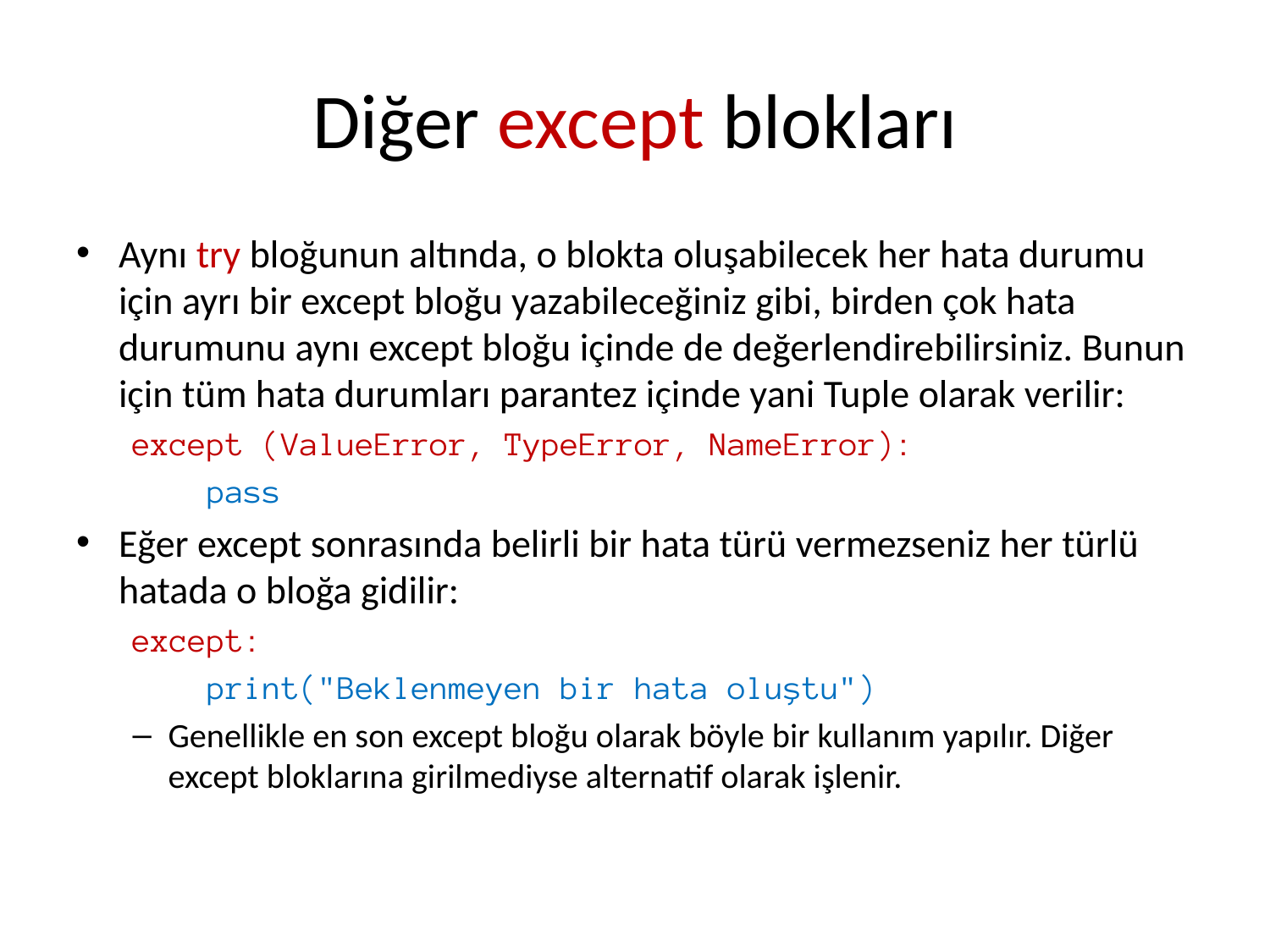

# Diğer except blokları
Aynı try bloğunun altında, o blokta oluşabilecek her hata durumu için ayrı bir except bloğu yazabileceğiniz gibi, birden çok hata durumunu aynı except bloğu içinde de değerlendirebilirsiniz. Bunun için tüm hata durumları parantez içinde yani Tuple olarak verilir:
except (ValueError, TypeError, NameError):
    pass
Eğer except sonrasında belirli bir hata türü vermezseniz her türlü hatada o bloğa gidilir:
except:
    print("Beklenmeyen bir hata oluştu")
Genellikle en son except bloğu olarak böyle bir kullanım yapılır. Diğer except bloklarına girilmediyse alternatif olarak işlenir.